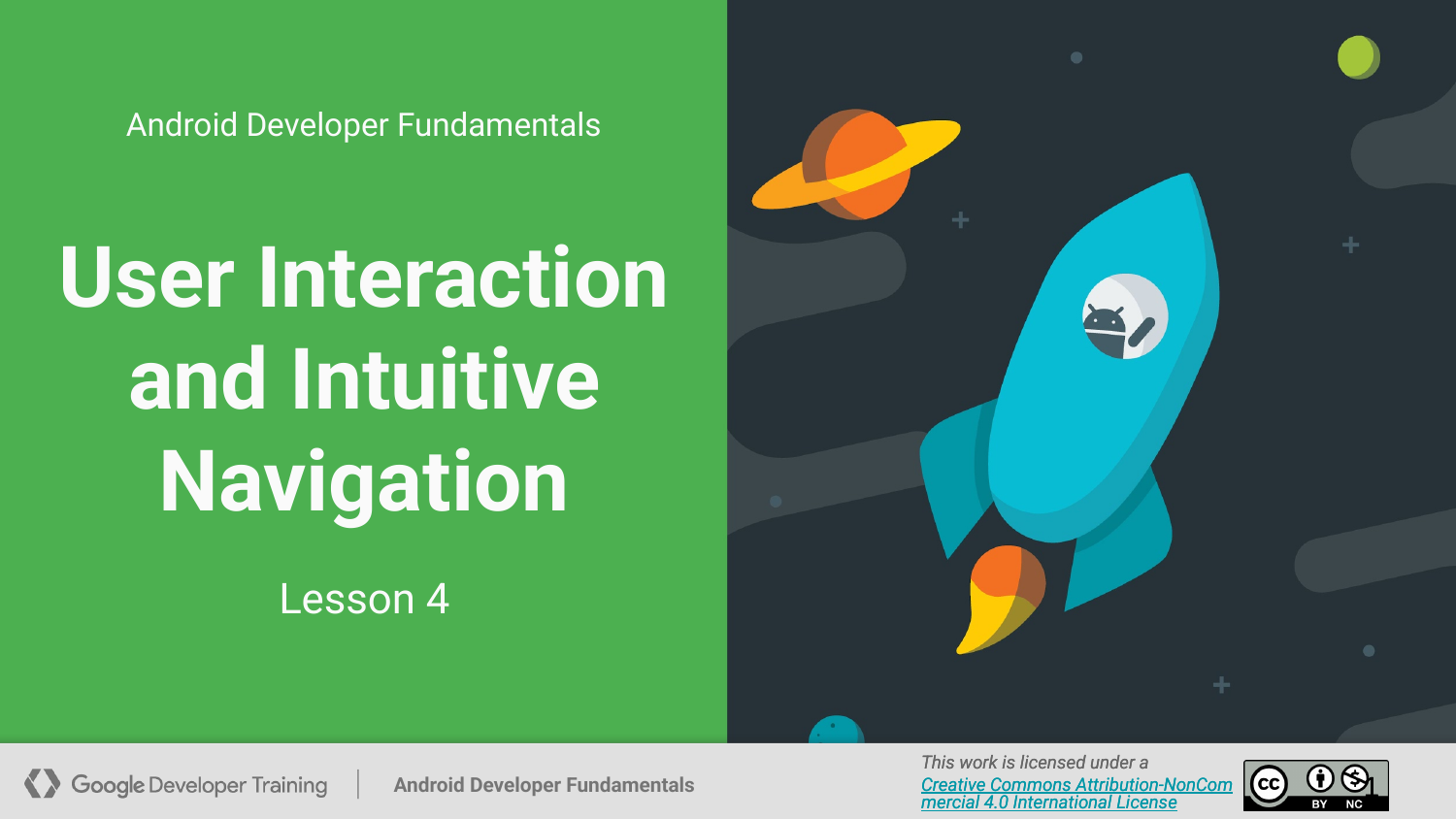

Android Developer Fundamentals
# User Interaction and Intuitive Navigation
Lesson 4
This work is licensed under a Creative Commons Attribution-NonCommercial 4.0 International License
1
1
1